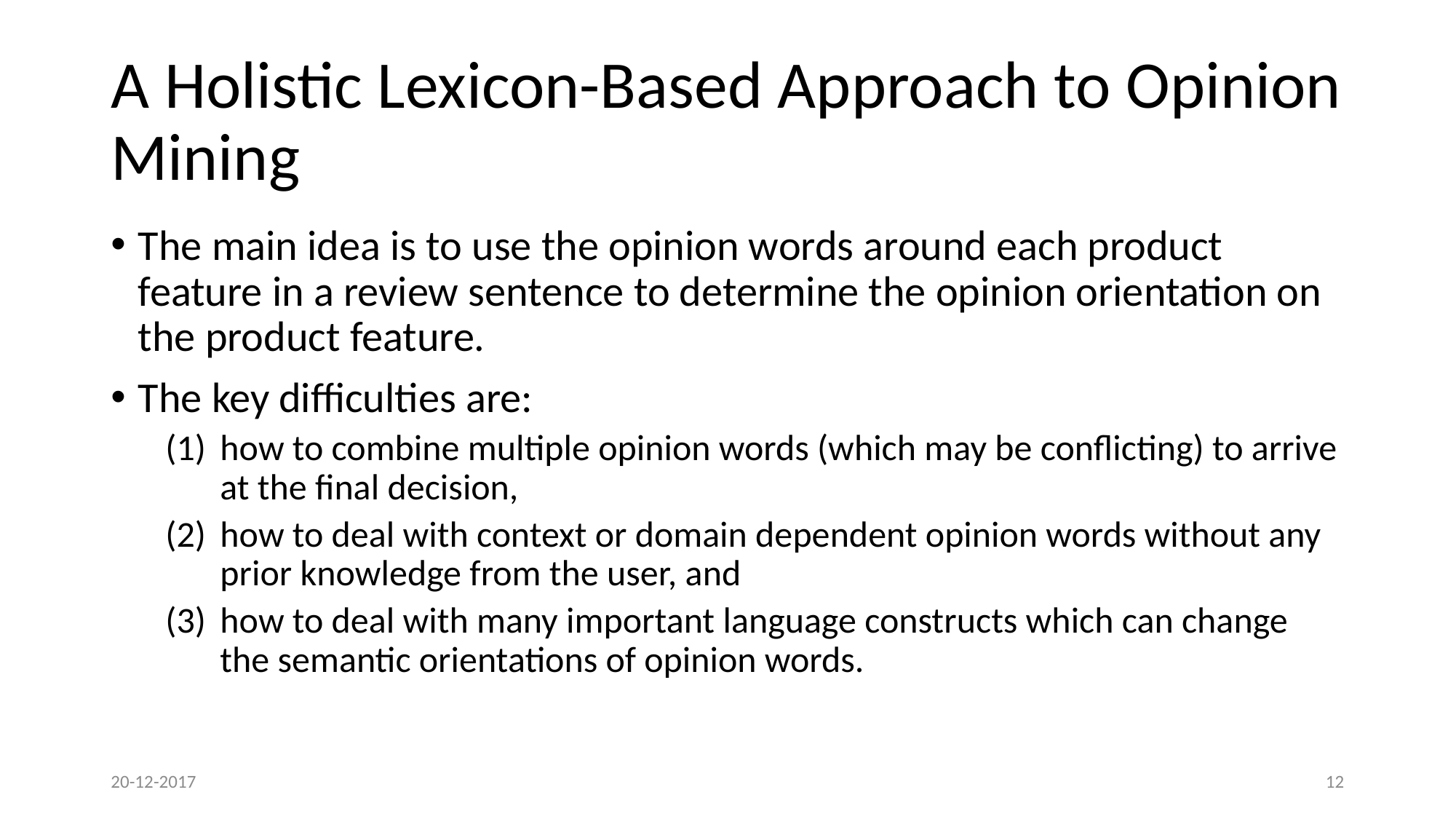

# A Holistic Lexicon-Based Approach to Opinion Mining
The main idea is to use the opinion words around each product feature in a review sentence to determine the opinion orientation on the product feature.
The key difficulties are:
how to combine multiple opinion words (which may be conflicting) to arrive at the final decision,
how to deal with context or domain dependent opinion words without any prior knowledge from the user, and
how to deal with many important language constructs which can change the semantic orientations of opinion words.
20-12-2017
12